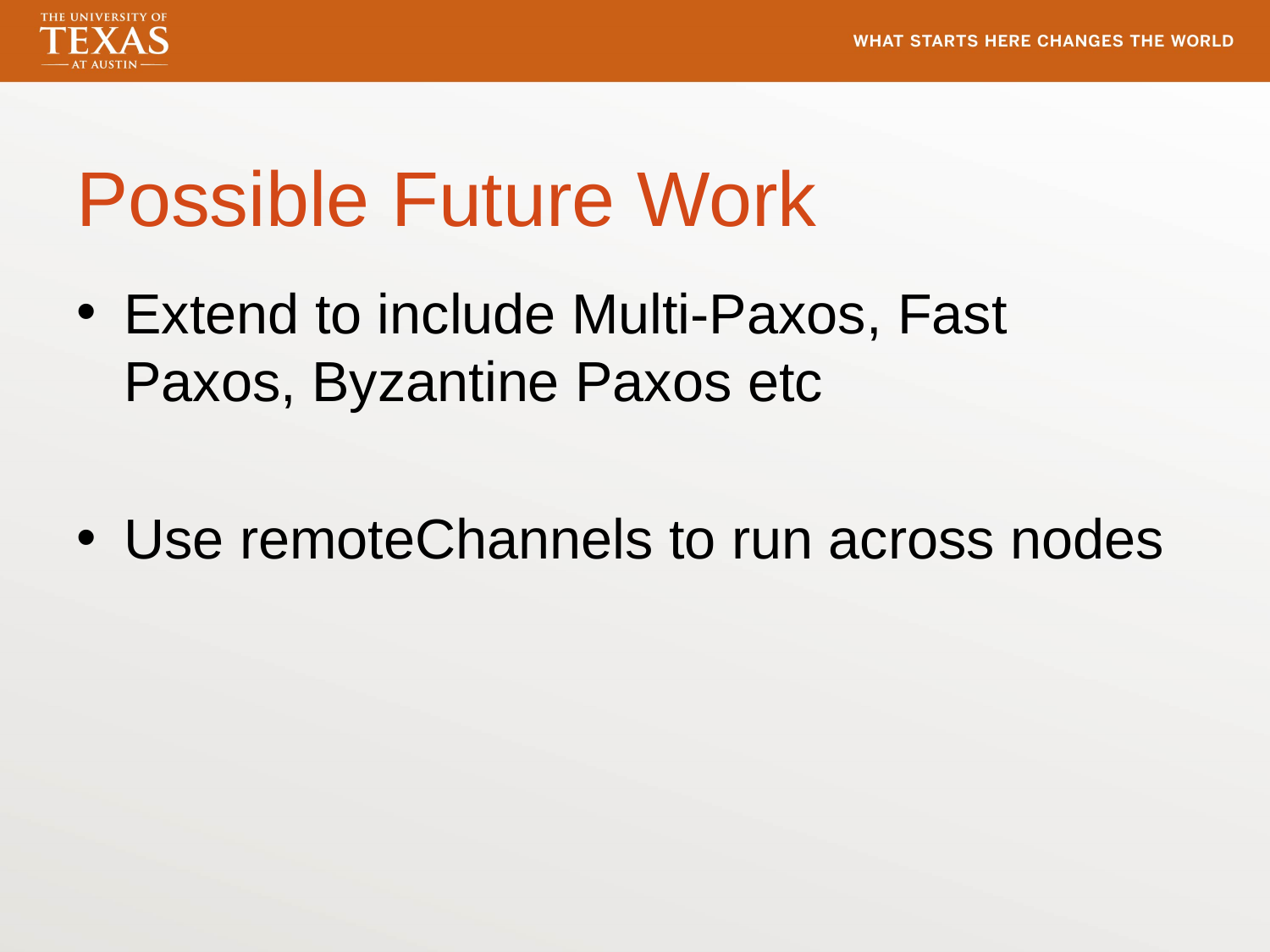

# Possible Future Work
Extend to include Multi-Paxos, Fast Paxos, Byzantine Paxos etc

Use remoteChannels to run across nodes